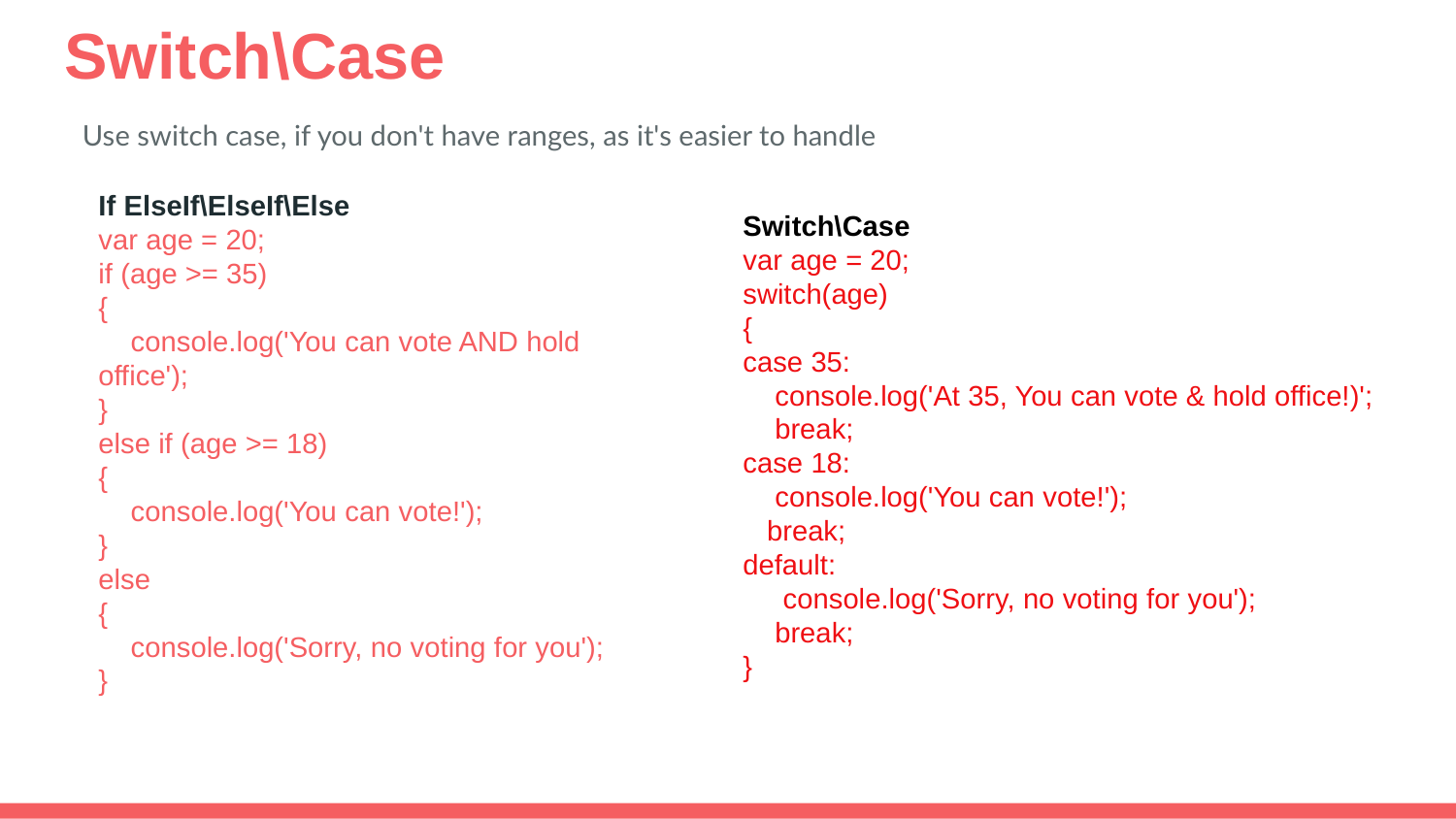

# Switch\Case
Use switch case, if you don't have ranges, as it's easier to handle

If ElseIf\ElseIf\Else
var age = 20;
if (age >= 35)
{
    console.log('You can vote AND hold office');
}
else if (age >= 18)
{
    console.log('You can vote!');
}
else
{
    console.log('Sorry, no voting for you');
}

Switch\Case
var age = 20;
switch(age)
{
case 35:
    console.log('At 35, You can vote & hold office!)';
    break;
case 18:
    console.log('You can vote!');
   break;
default:
     console.log('Sorry, no voting for you');
    break;
}